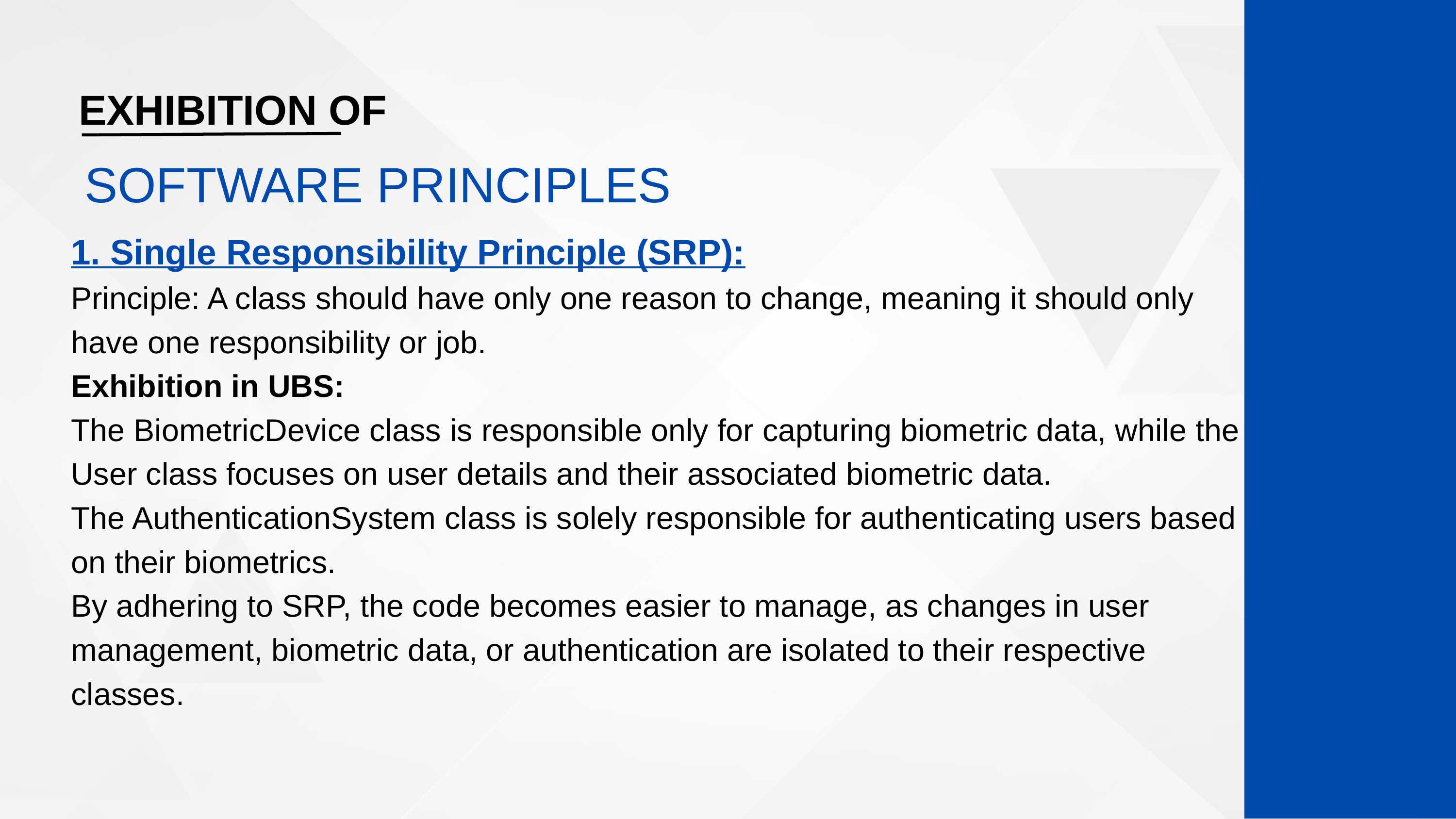

EXHIBITION OF

 SOFTWARE PRINCIPLES

1. Single Responsibility Principle (SRP):
Principle: A class should have only one reason to change, meaning it should only have one responsibility or job.
Exhibition in UBS:
The BiometricDevice class is responsible only for capturing biometric data, while the User class focuses on user details and their associated biometric data.
The AuthenticationSystem class is solely responsible for authenticating users based on their biometrics.
By adhering to SRP, the code becomes easier to manage, as changes in user management, biometric data, or authentication are isolated to their respective classes.